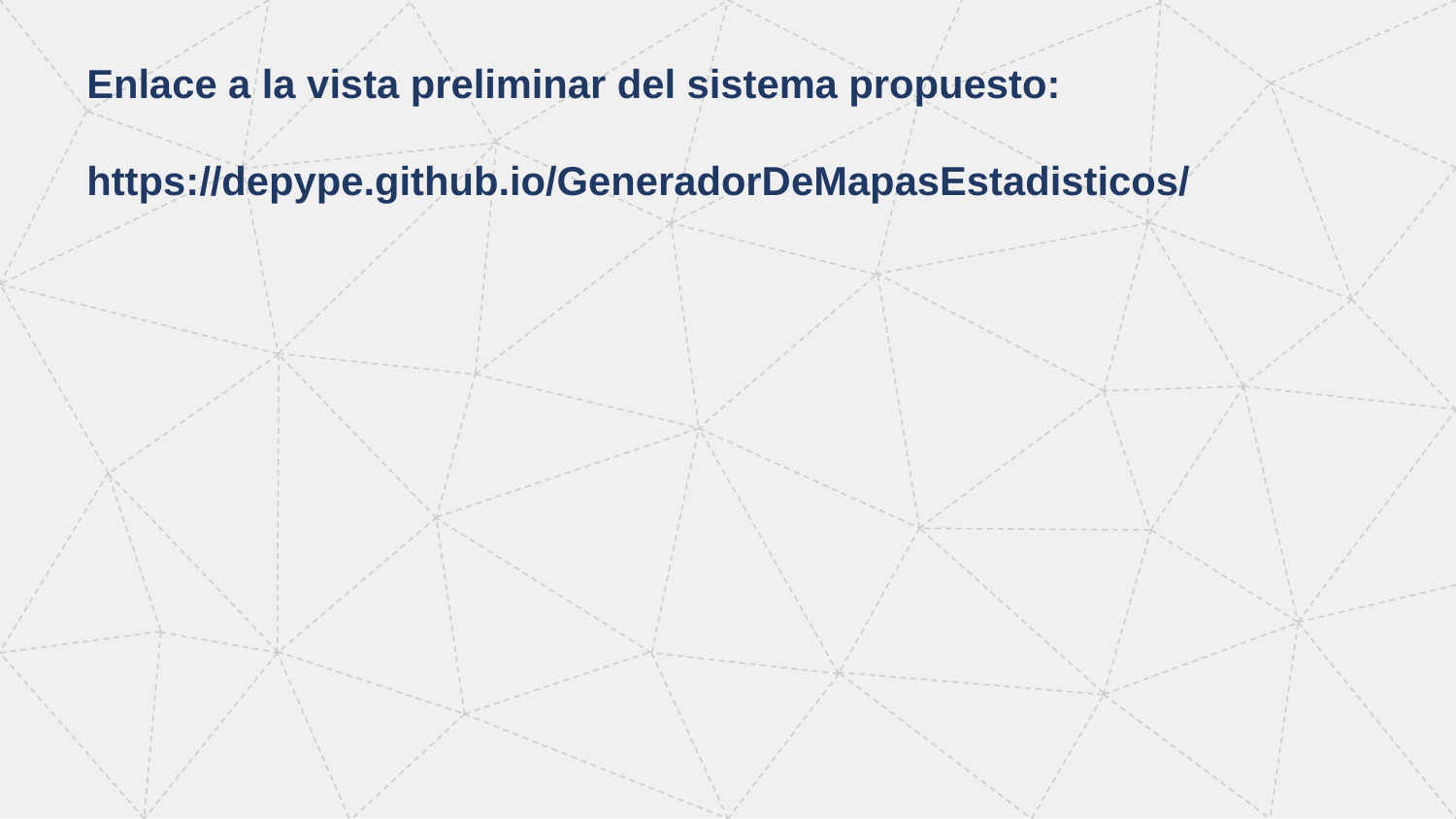

Enlace a la vista preliminar del sistema propuesto:

https://depype.github.io/GeneradorDeMapasEstadisticos/